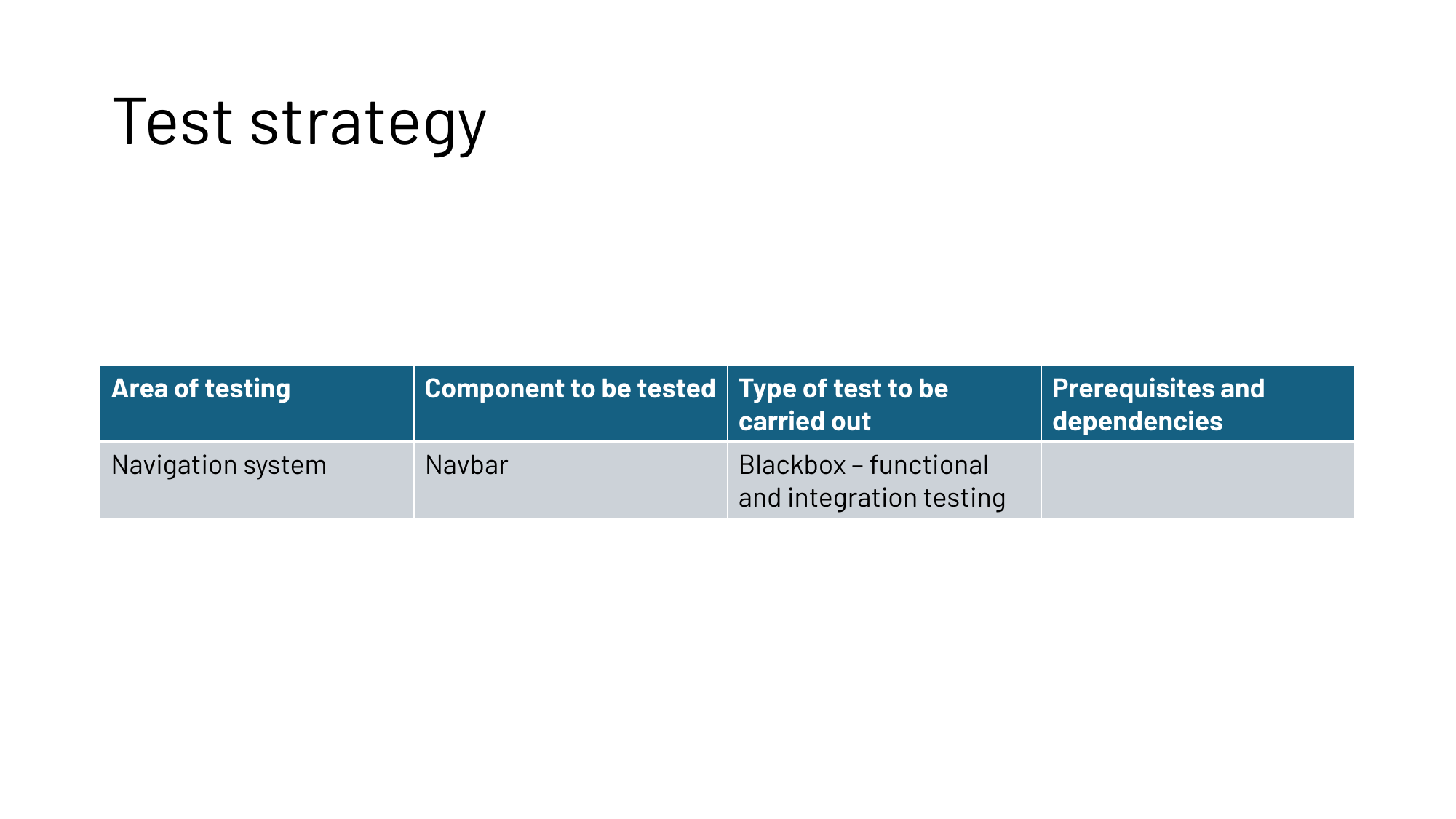

# Test strategy
| Area of testing | Component to be tested | Type of test to be carried out | Prerequisites and dependencies |
| --- | --- | --- | --- |
| Navigation system | Navbar | Blackbox – functional and integration testing |  |